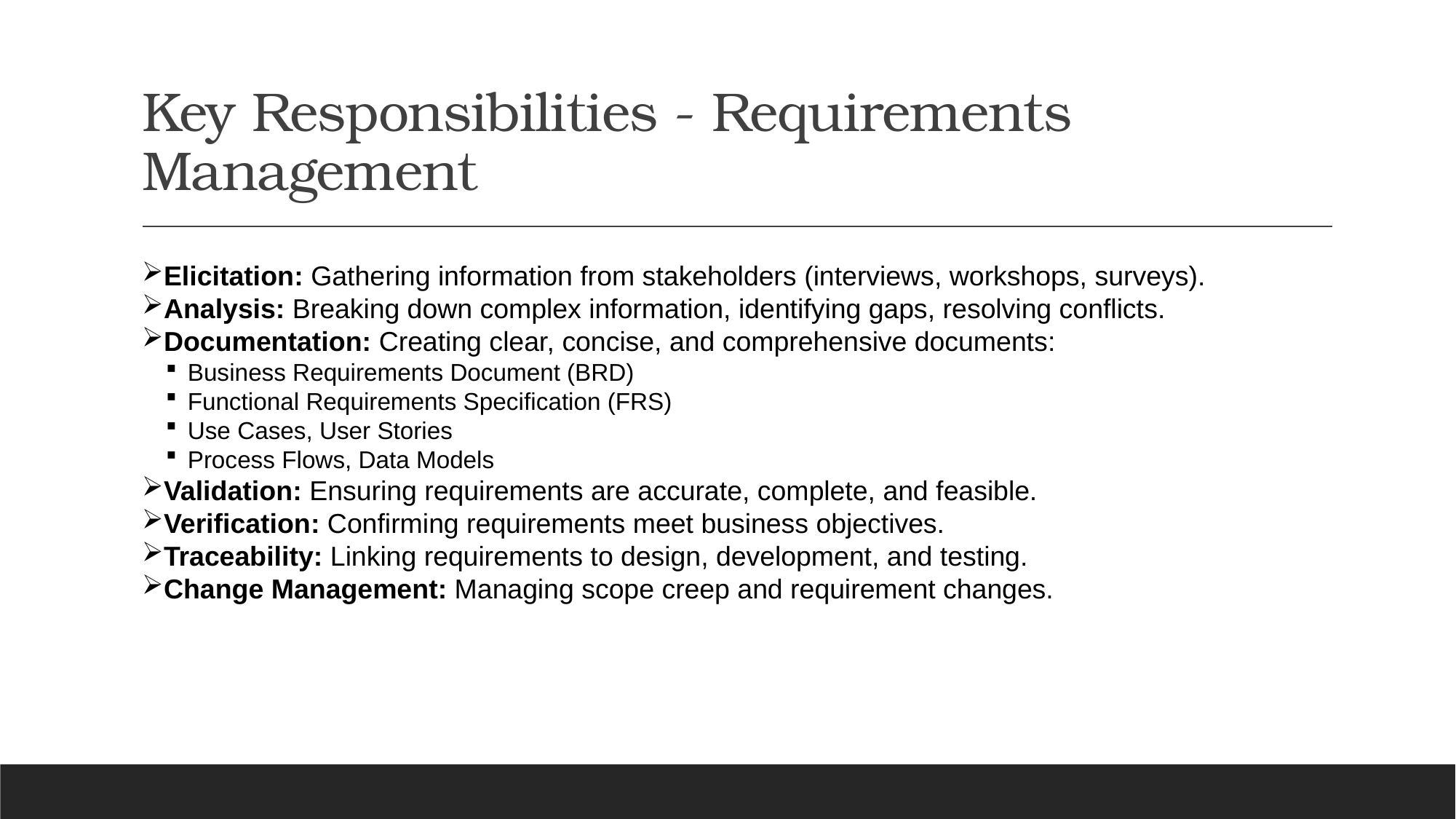

# Key Responsibilities - Requirements Management
Elicitation: Gathering information from stakeholders (interviews, workshops, surveys).
Analysis: Breaking down complex information, identifying gaps, resolving conflicts.
Documentation: Creating clear, concise, and comprehensive documents:
Business Requirements Document (BRD)
Functional Requirements Specification (FRS)
Use Cases, User Stories
Process Flows, Data Models
Validation: Ensuring requirements are accurate, complete, and feasible.
Verification: Confirming requirements meet business objectives.
Traceability: Linking requirements to design, development, and testing.
Change Management: Managing scope creep and requirement changes.